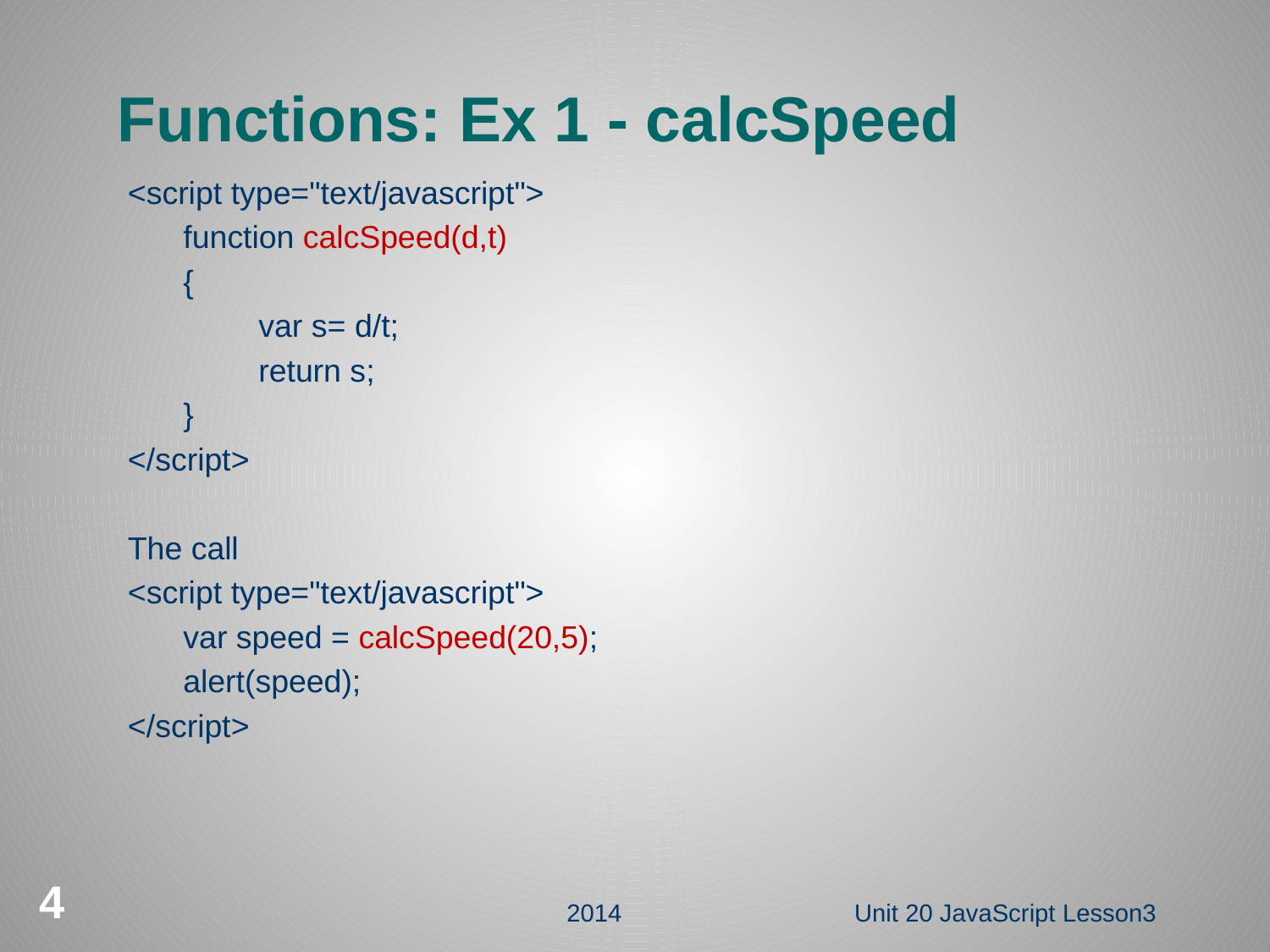

# Functions: Ex 1 - calcSpeed
<script type="text/javascript">
function calcSpeed(d,t)
{
var s= d/t;
return s;
}
</script>

The call
<script type="text/javascript">
var speed = calcSpeed(20,5);
alert(speed);
</script>
4
2014
Unit 20 JavaScript Lesson3